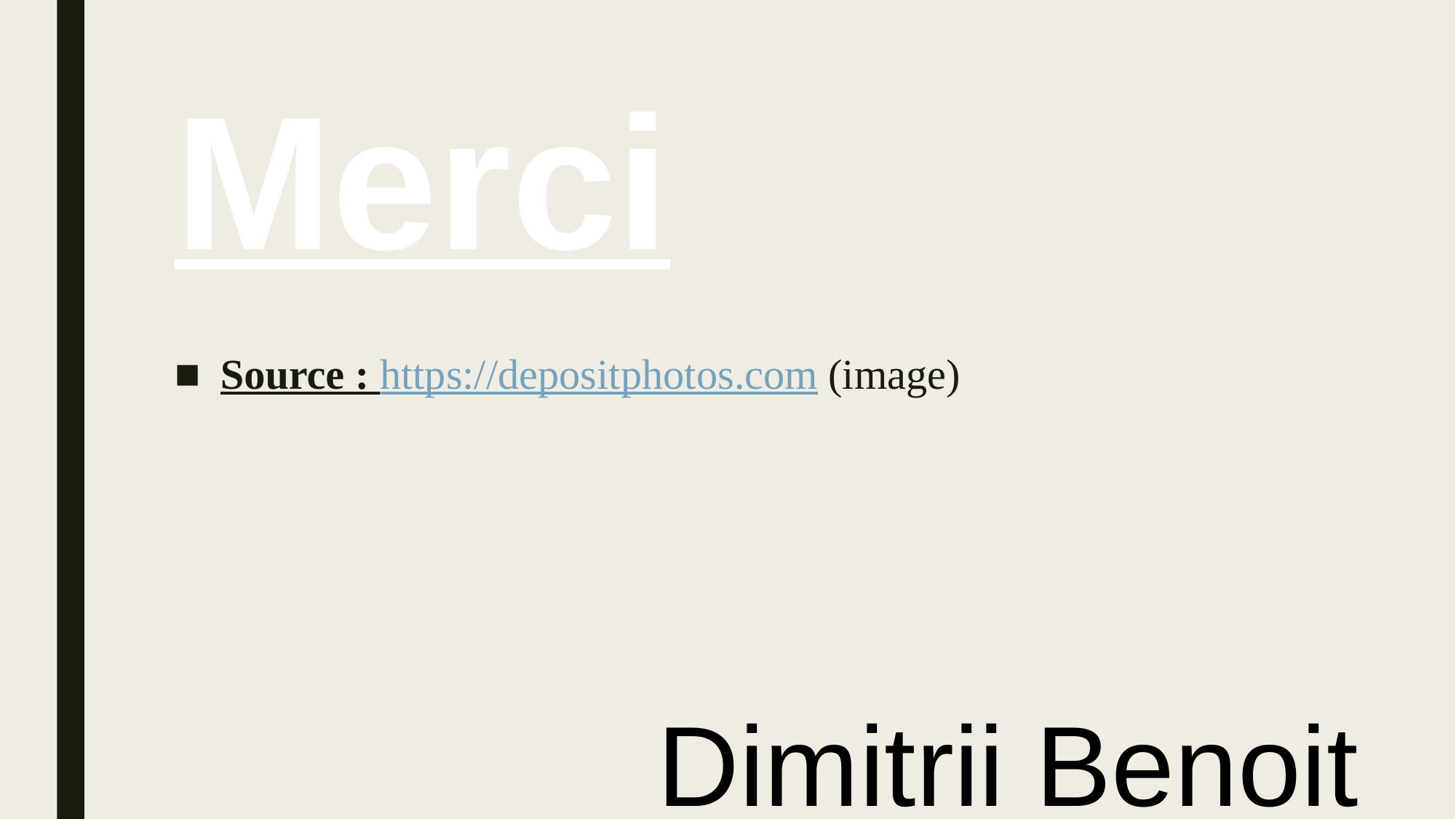

# Merci
Source : https://depositphotos.com (image)

Dimitrii Benoit